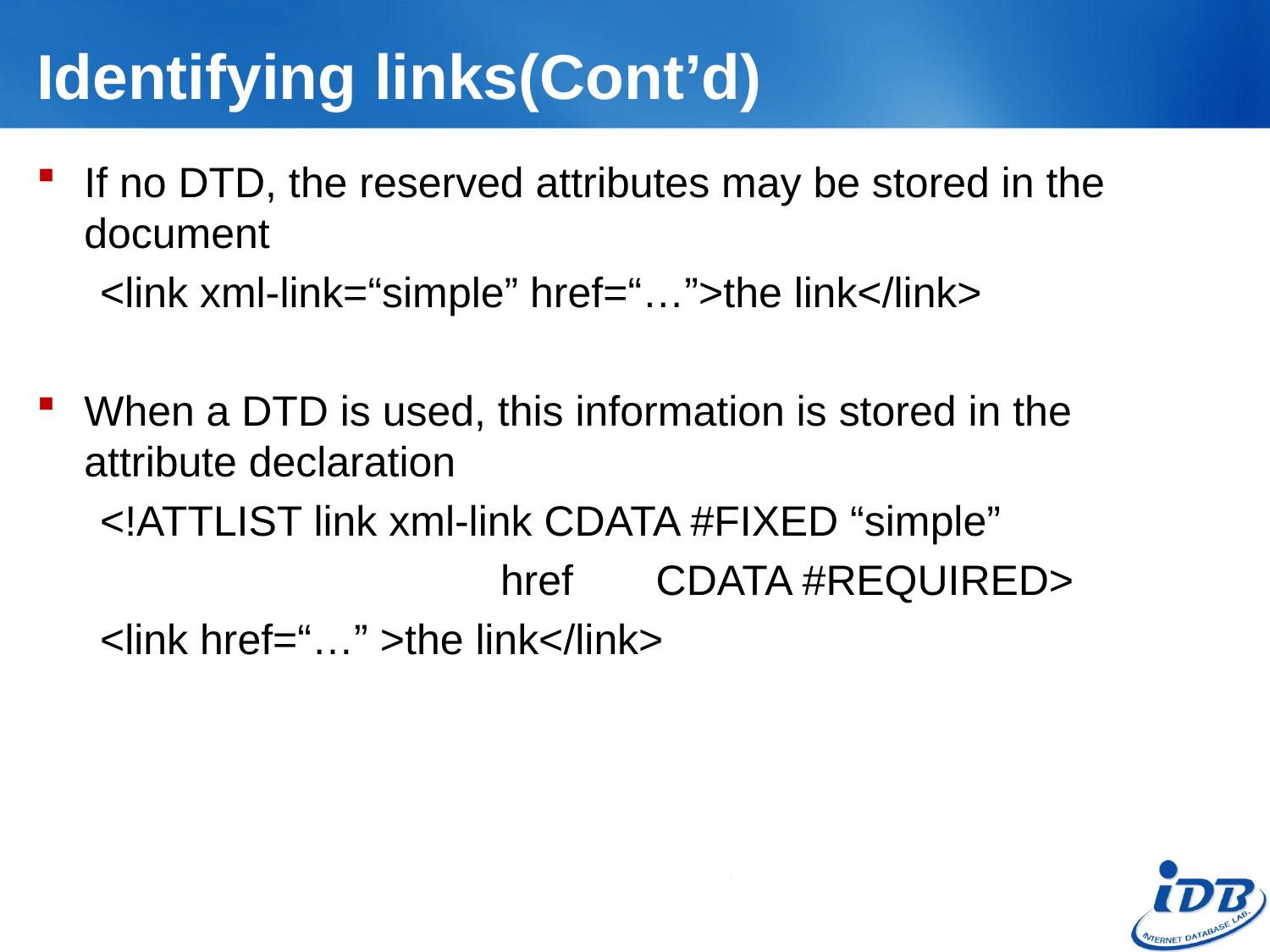

# Identifying links(Cont’d)
If no DTD, the reserved attributes may be stored in the document
<link xml-link=“simple” href=“…”>the link</link>

When a DTD is used, this information is stored in the attribute declaration
<!ATTLIST link xml-link CDATA #FIXED “simple”
			         href       CDATA #REQUIRED>
<link href=“…” >the link</link>